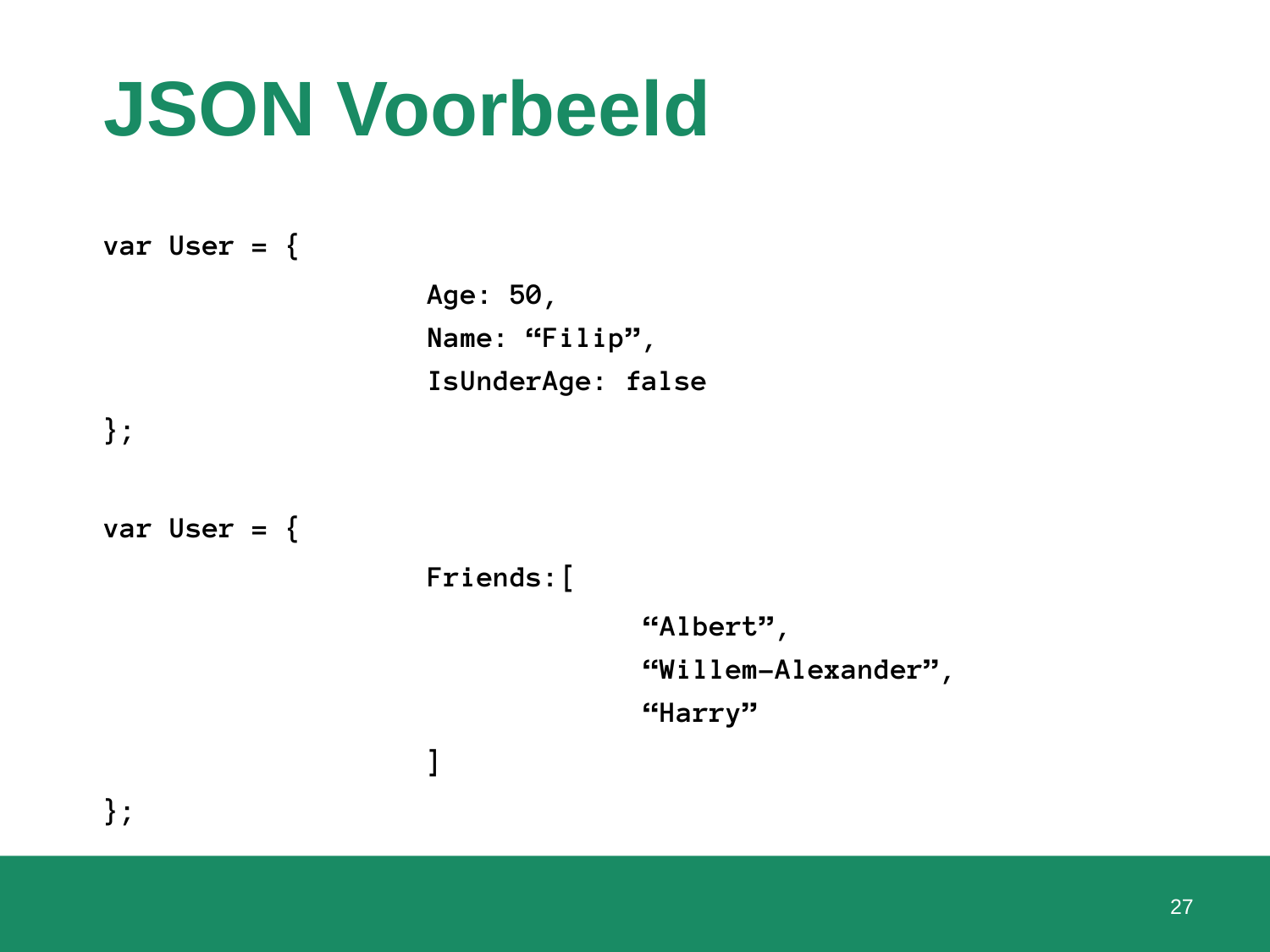

# JSON Voorbeeld
var User = {
			Age: 50,
			Name: “Filip”,
			IsUnderAge: false
};

var User = {
			Friends:[
					“Albert”,
					“Willem-Alexander”,
					“Harry”
			]
};

27